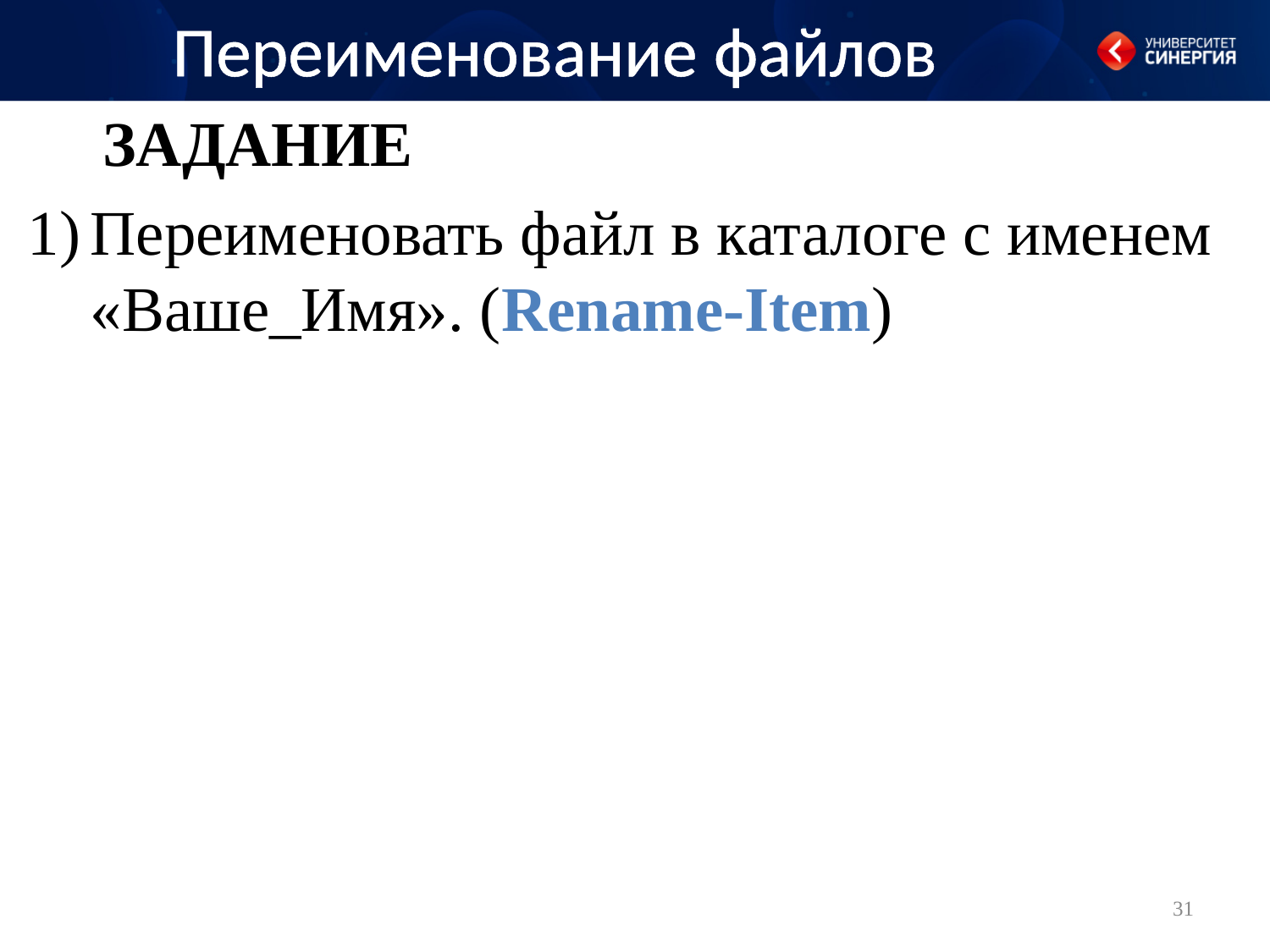

Переименование файлов
#
Задание
Переименовать файл в каталоге с именем «Ваше_Имя». (Rename-Item)

31